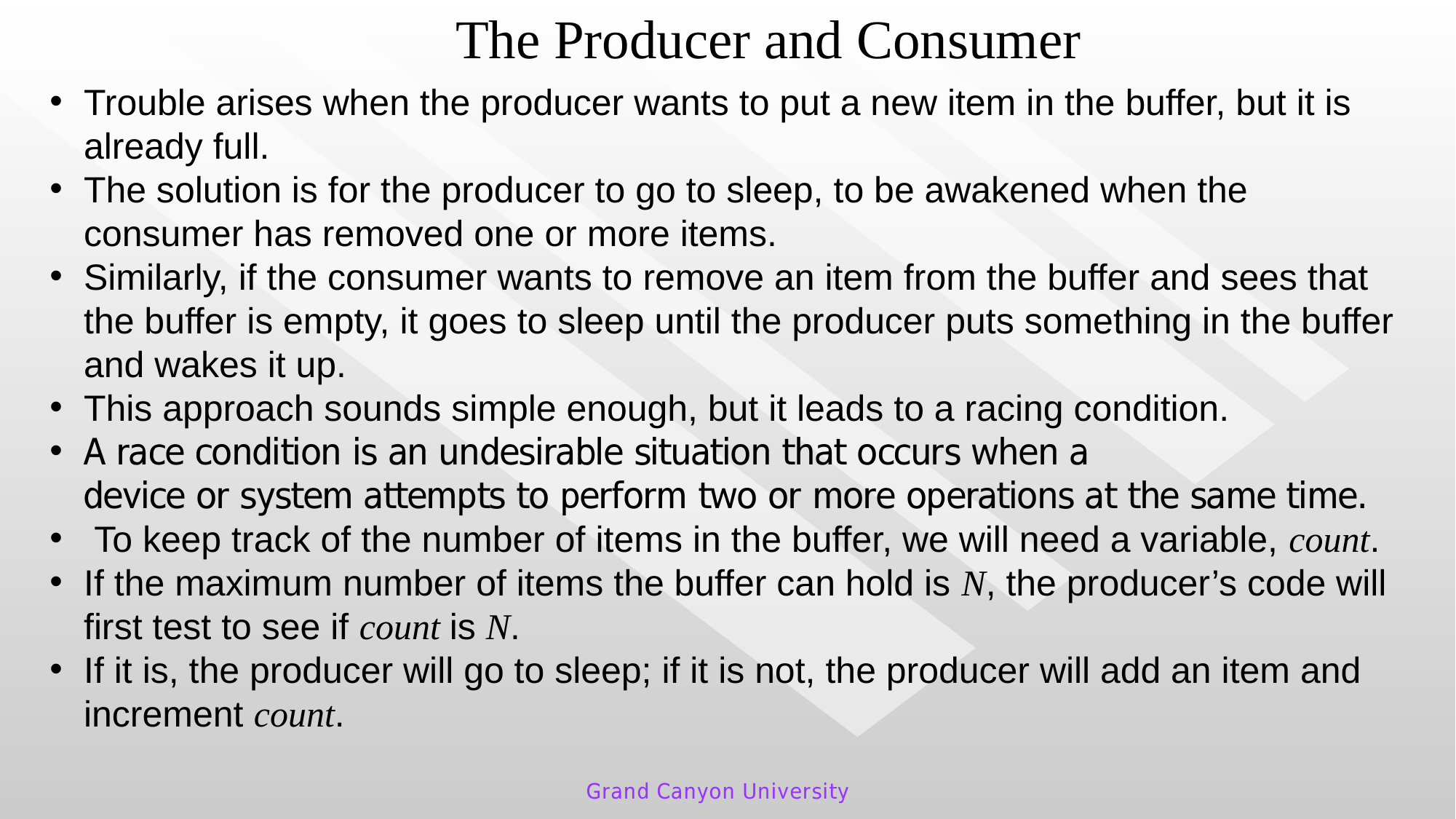

# The Producer and Consumer
Trouble arises when the producer wants to put a new item in the buffer, but it is already full.
The solution is for the producer to go to sleep, to be awakened when the consumer has removed one or more items.
Similarly, if the consumer wants to remove an item from the buffer and sees that the buffer is empty, it goes to sleep until the producer puts something in the buffer and wakes it up.
This approach sounds simple enough, but it leads to a racing condition.
A race condition is an undesirable situation that occurs when a device or system attempts to perform two or more operations at the same time.
 To keep track of the number of items in the buffer, we will need a variable, count.
If the maximum number of items the buffer can hold is N, the producer’s code will first test to see if count is N.
If it is, the producer will go to sleep; if it is not, the producer will add an item and increment count.
Grand Canyon University